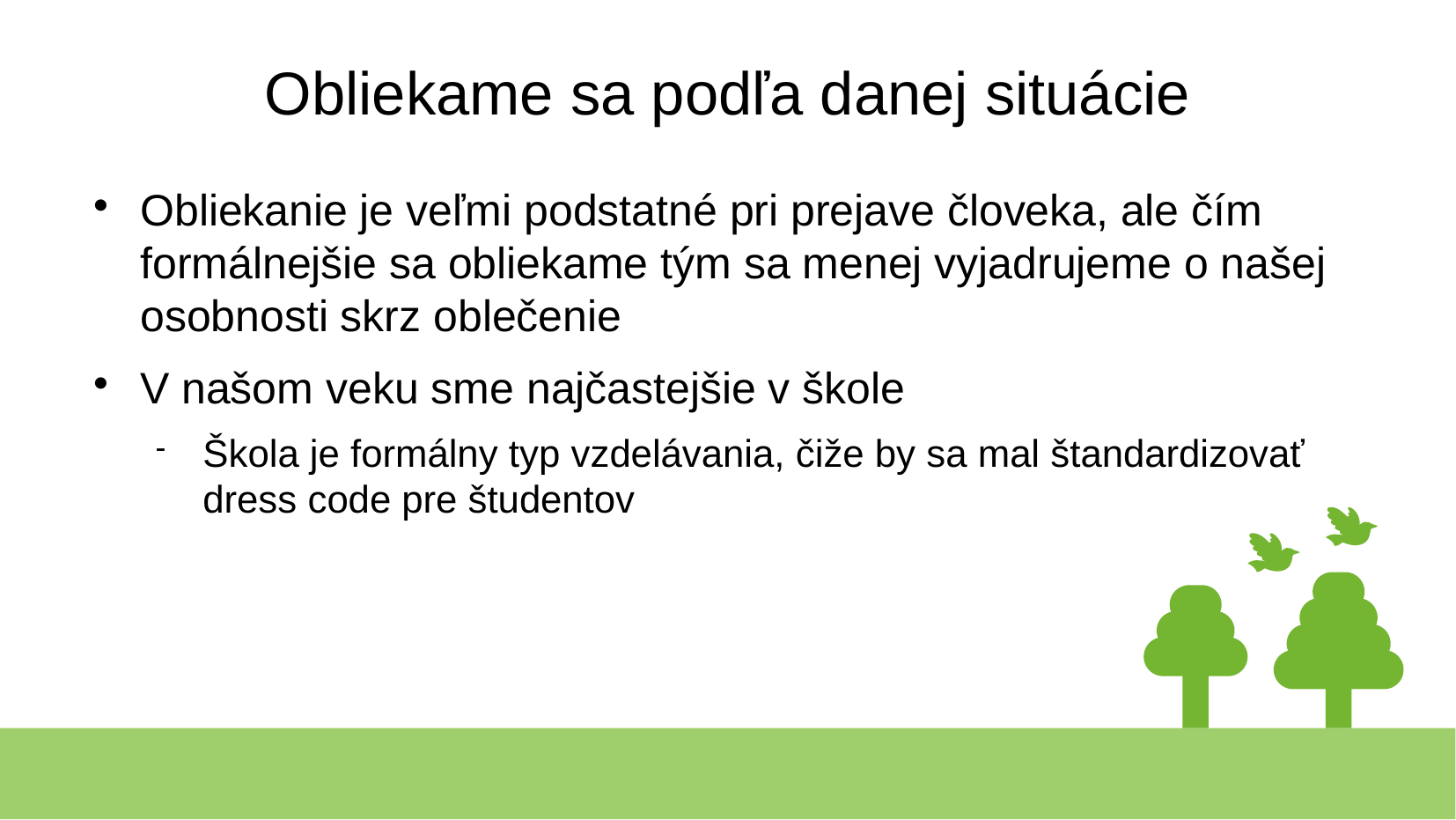

# Obliekame sa podľa danej situácie
Obliekanie je veľmi podstatné pri prejave človeka, ale čím formálnejšie sa obliekame tým sa menej vyjadrujeme o našej osobnosti skrz oblečenie
V našom veku sme najčastejšie v škole
Škola je formálny typ vzdelávania, čiže by sa mal štandardizovať dress code pre študentov